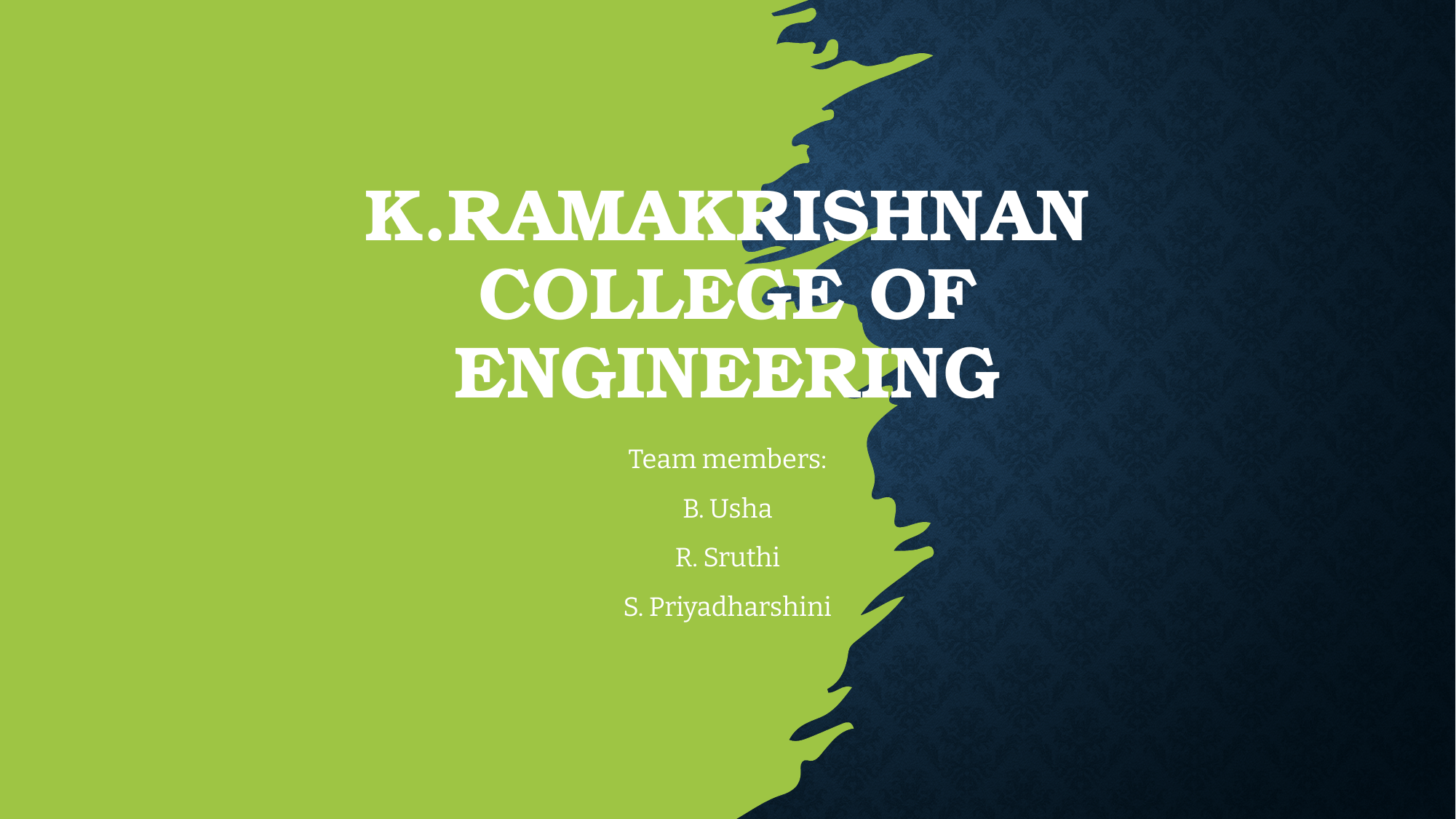

# K.RAMAKRISHNAN COLLEGE OF ENGINEERING
Team members:
B. Usha
R. Sruthi
S. Priyadharshini